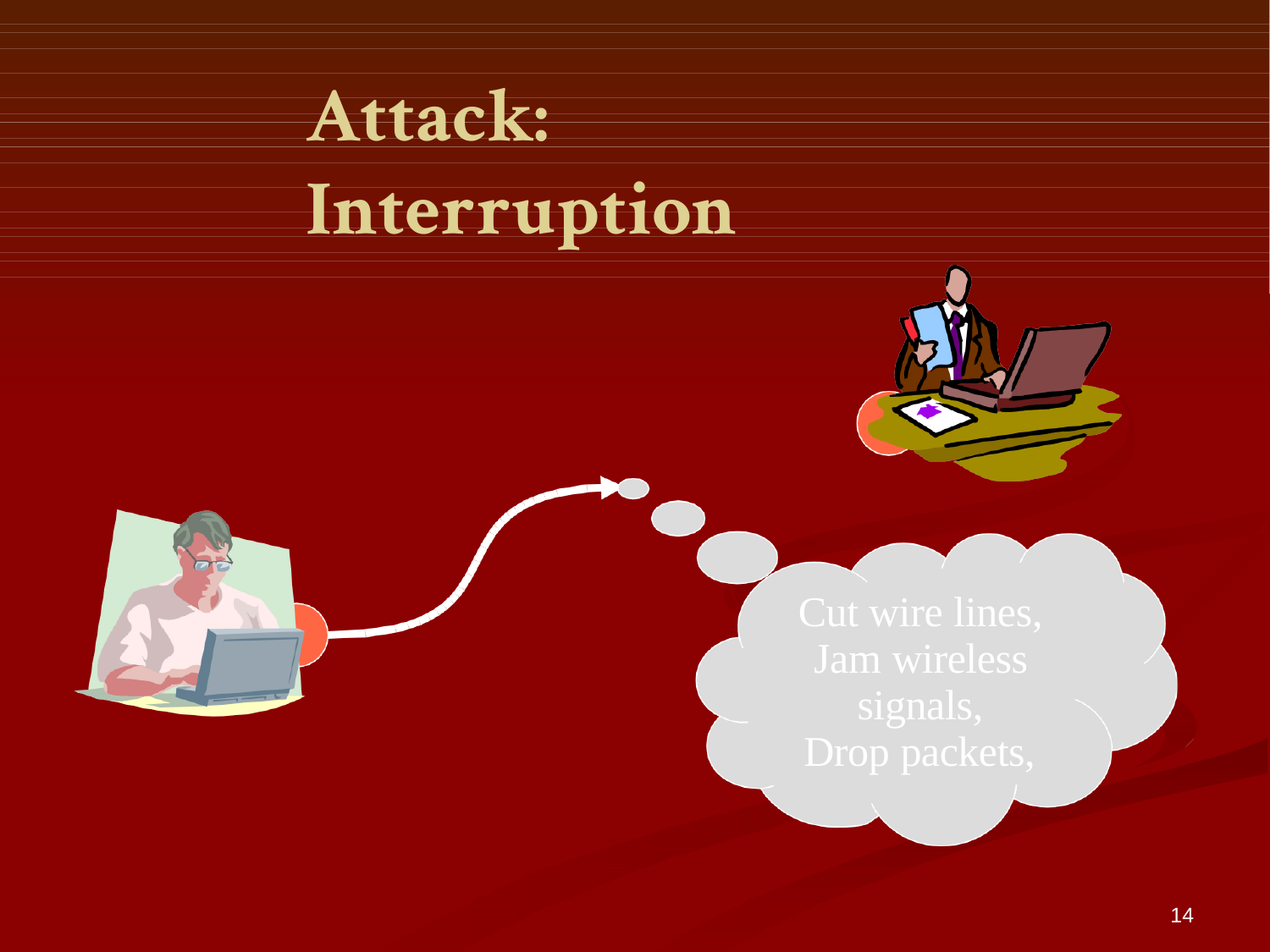

# Attack: Interruption

Cut wire lines,  Jam wireless  signals,
Drop packets,
14